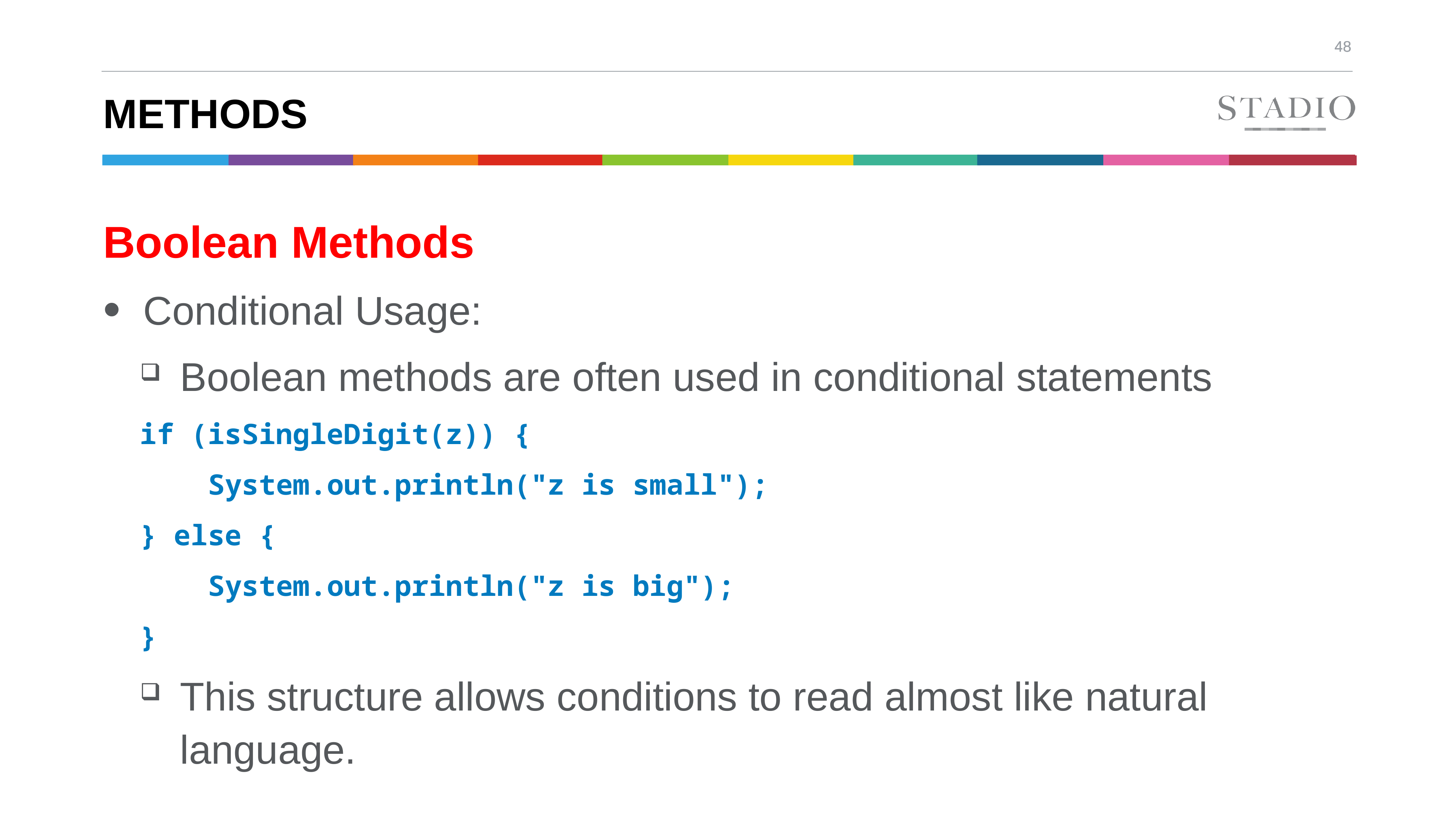

# Methods

Boolean Methods
Conditional Usage:
Boolean methods are often used in conditional statements
if (isSingleDigit(z)) {
    System.out.println("z is small");
} else {
    System.out.println("z is big");
}
This structure allows conditions to read almost like natural language.